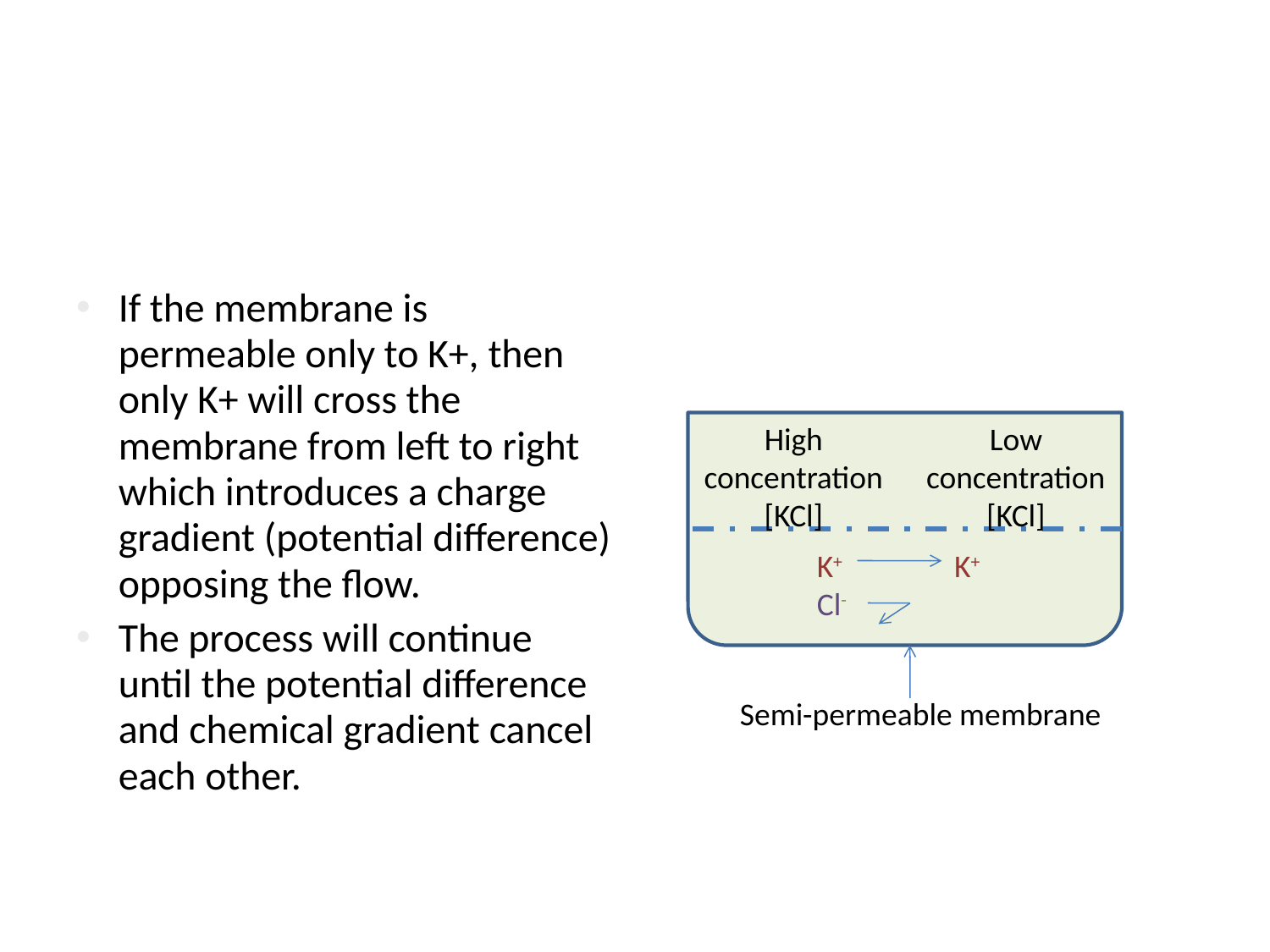

#

If the membrane is permeable only to K+, then only K+ will cross the membrane from left to right which introduces a charge gradient (potential difference) opposing the flow.
The process will continue until the potential difference and chemical gradient cancel each other.
High concentration [KCl]

Low concentration [KCl]
K+
Cl-
K+
Semi-permeable membrane